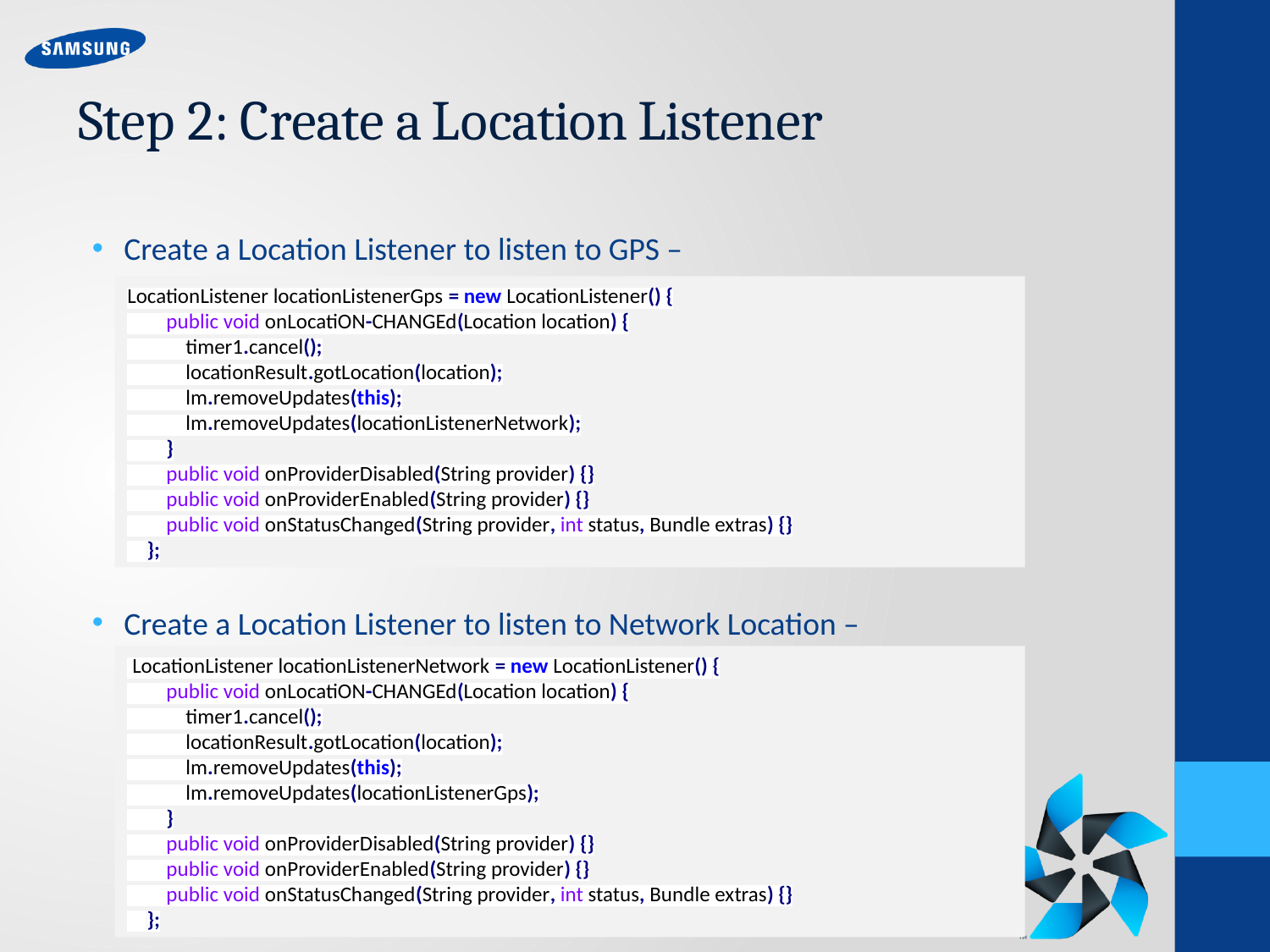

# Step 2: Create a Location Listener
Create a Location Listener to listen to GPS –
Create a Location Listener to listen to Network Location –
LocationListener locationListenerGps = new LocationListener() {
        public void onLocatiON-CHANGEd(Location location) {
            timer1.cancel();
            locationResult.gotLocation(location);
            lm.removeUpdates(this);
            lm.removeUpdates(locationListenerNetwork);
        }
        public void onProviderDisabled(String provider) {}
        public void onProviderEnabled(String provider) {}
        public void onStatusChanged(String provider, int status, Bundle extras) {}
    };
 LocationListener locationListenerNetwork = new LocationListener() {
        public void onLocatiON-CHANGEd(Location location) {
            timer1.cancel();
            locationResult.gotLocation(location);
            lm.removeUpdates(this);
            lm.removeUpdates(locationListenerGps);
        }
        public void onProviderDisabled(String provider) {}
        public void onProviderEnabled(String provider) {}
        public void onStatusChanged(String provider, int status, Bundle extras) {}
    };